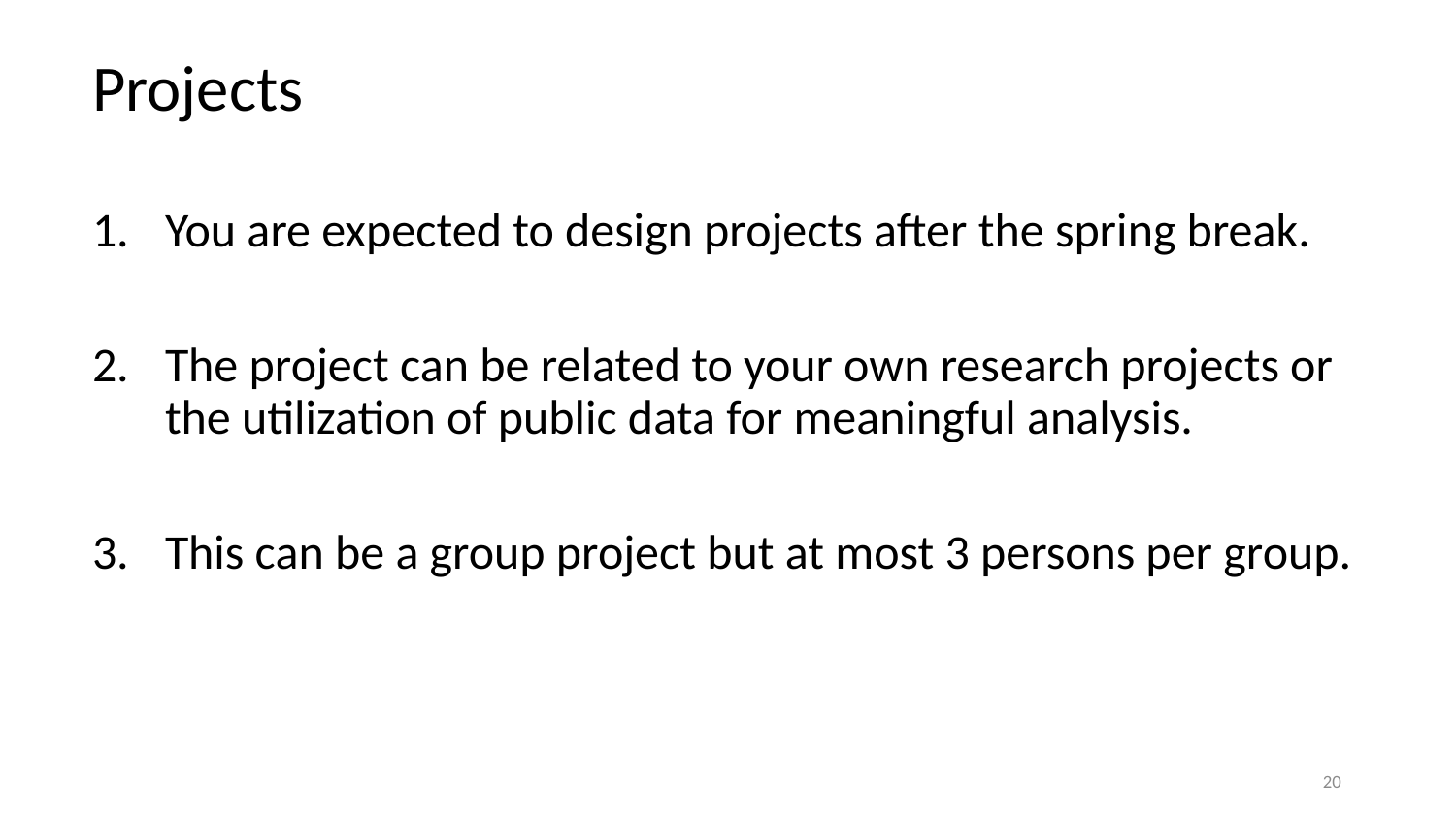

# Projects
You are expected to design projects after the spring break.

The project can be related to your own research projects or the utilization of public data for meaningful analysis.

This can be a group project but at most 3 persons per group.
20